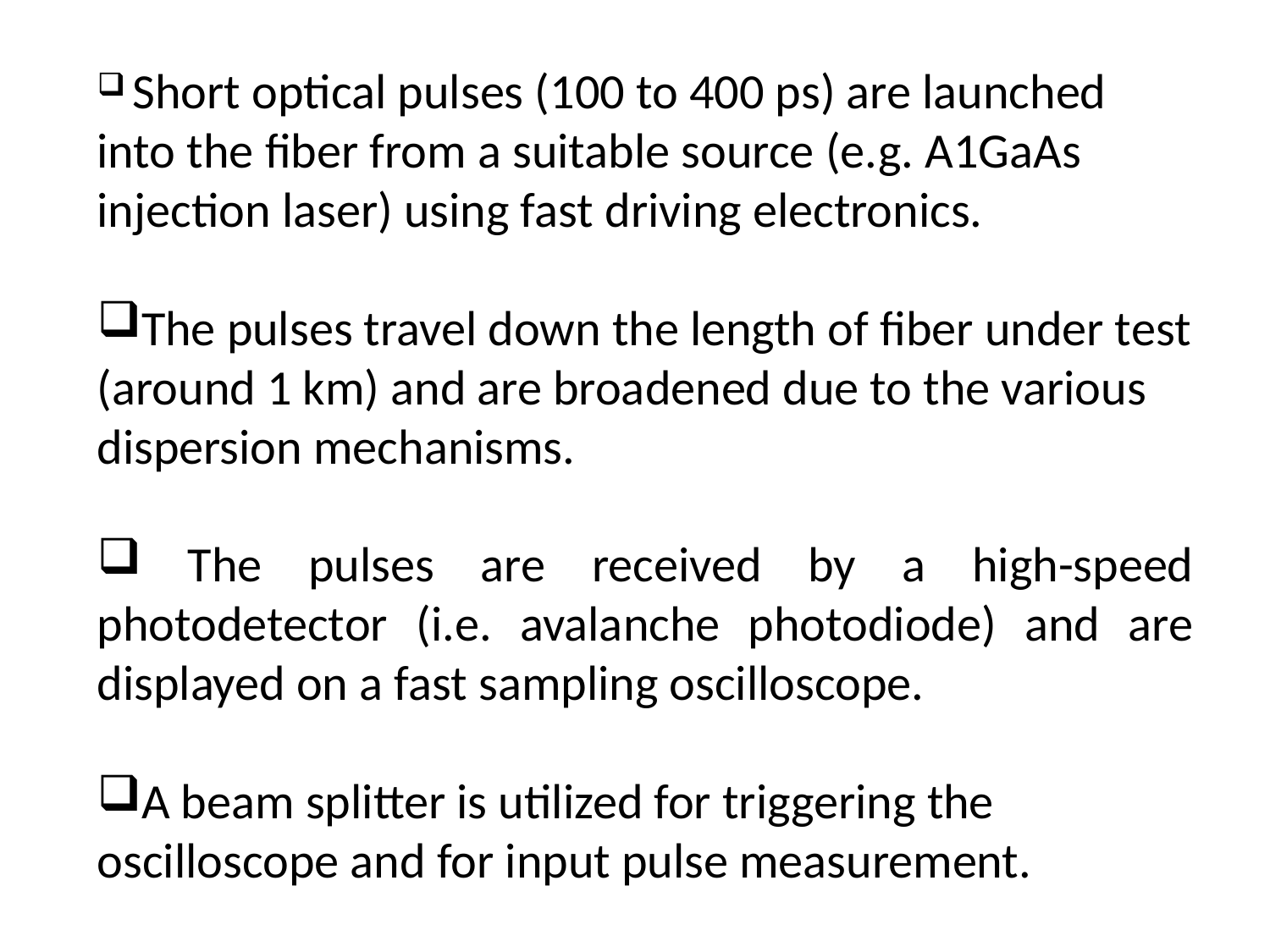

Short optical pulses (100 to 400 ps) are launched into the fiber from a suitable source (e.g. A1GaAs injection laser) using fast driving electronics.

The pulses travel down the length of fiber under test (around 1 km) and are broadened due to the various dispersion mechanisms.

 The pulses are received by a high-speed photodetector (i.e. avalanche photodiode) and are displayed on a fast sampling oscilloscope.

A beam splitter is utilized for triggering the oscilloscope and for input pulse measurement.